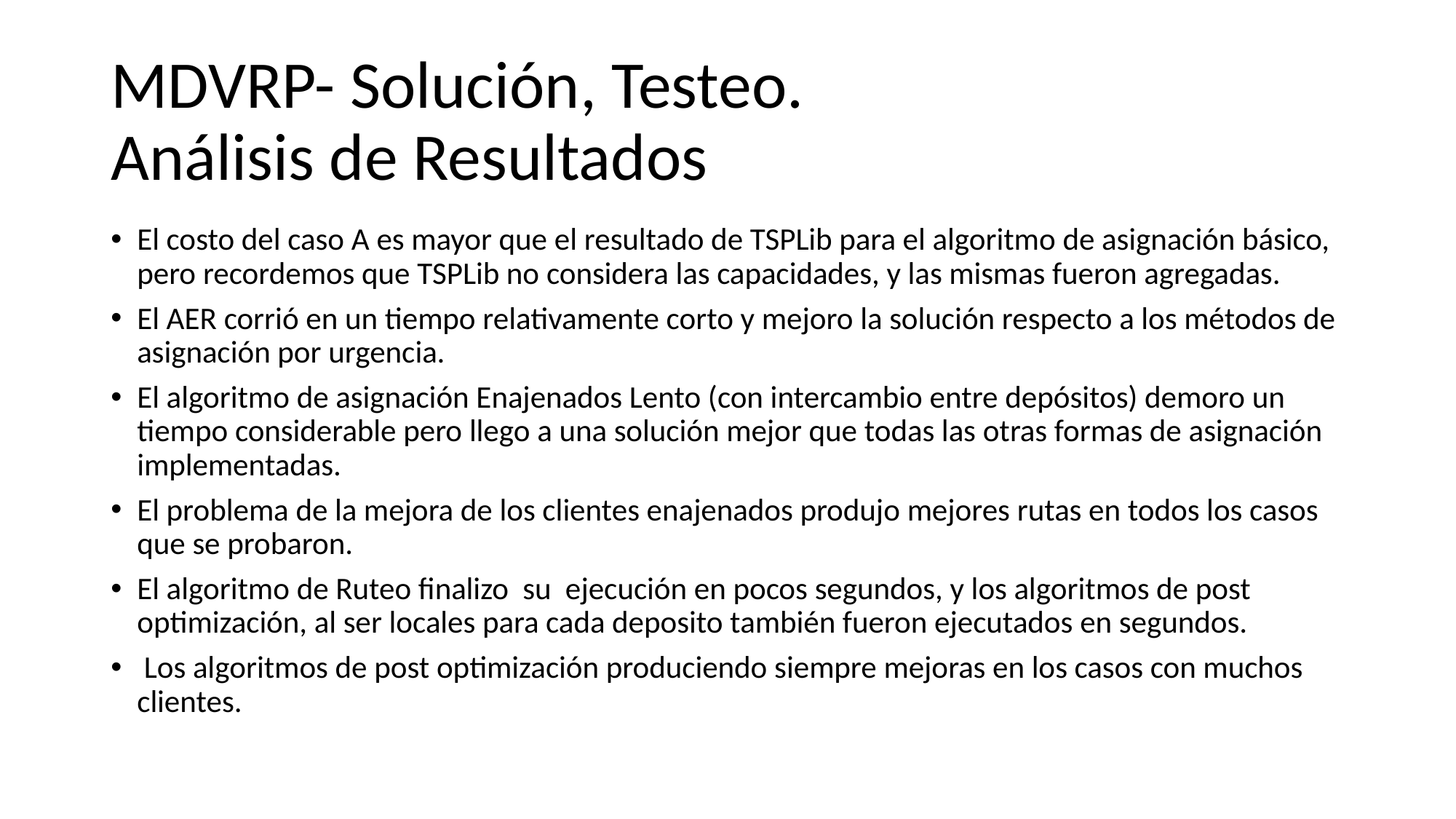

# MDVRP- Solución, Testeo. Análisis de Resultados
El costo del caso A es mayor que el resultado de TSPLib para el algoritmo de asignación básico, pero recordemos que TSPLib no considera las capacidades, y las mismas fueron agregadas.
El AER corrió en un tiempo relativamente corto y mejoro la solución respecto a los métodos de asignación por urgencia.
El algoritmo de asignación Enajenados Lento (con intercambio entre depósitos) demoro un tiempo considerable pero llego a una solución mejor que todas las otras formas de asignación implementadas.
El problema de la mejora de los clientes enajenados produjo mejores rutas en todos los casos que se probaron.
El algoritmo de Ruteo finalizo  su  ejecución en pocos segundos, y los algoritmos de post optimización, al ser locales para cada deposito también fueron ejecutados en segundos.
 Los algoritmos de post optimización produciendo siempre mejoras en los casos con muchos clientes.